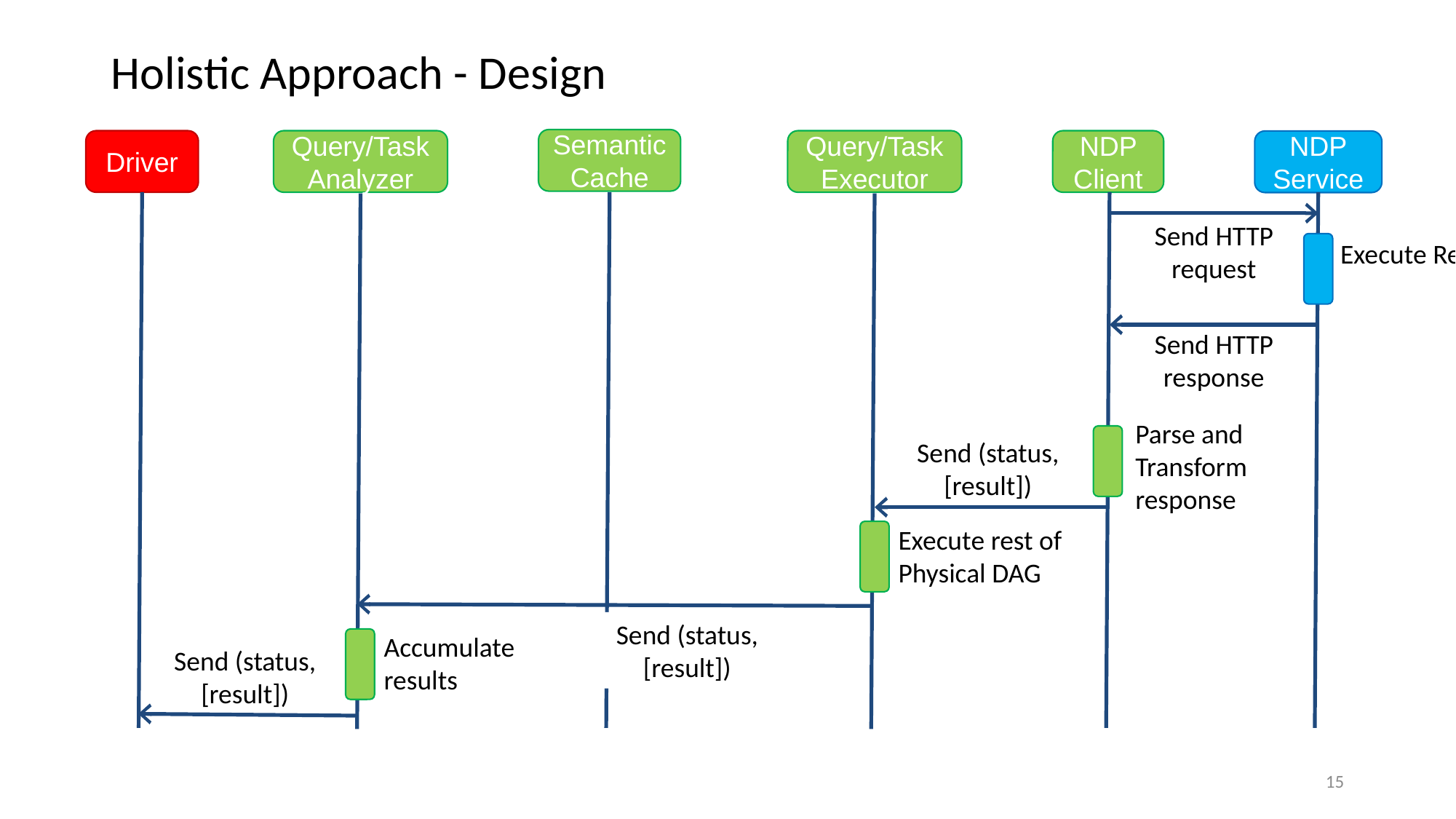

# Holistic Approach - Design
Semantic Cache
Query/Task Analyzer
Driver
Query/Task Executor
NDP Client
NDP Service
Send HTTP request
Execute Request

Send HTTP response
Parse and Transform response

Send (status, [result])
Execute rest of Physical DAG

Send (status, [result])
Accumulate results

Send (status, [result])
15